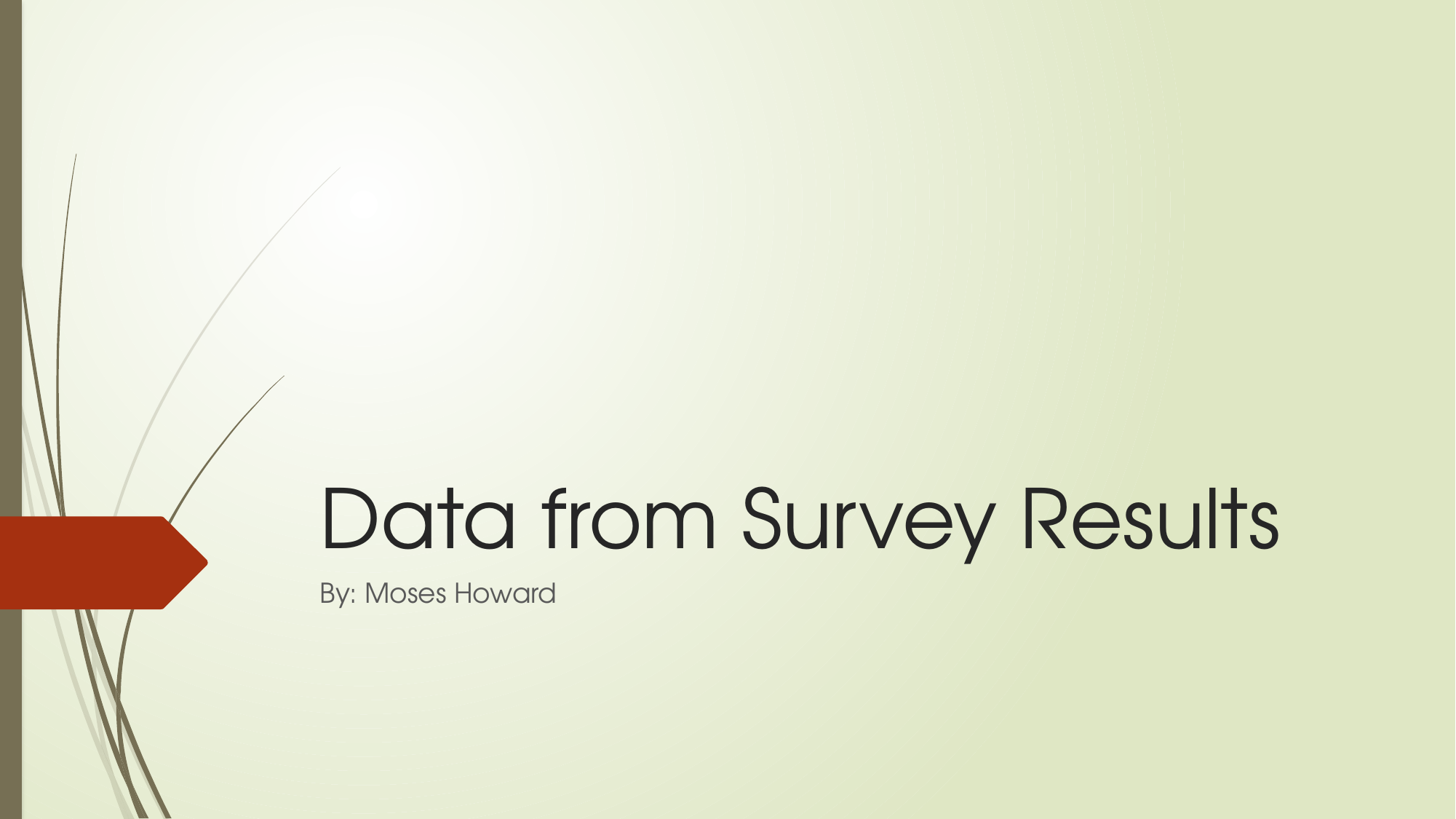

# Data from Survey Results
By: Moses Howard